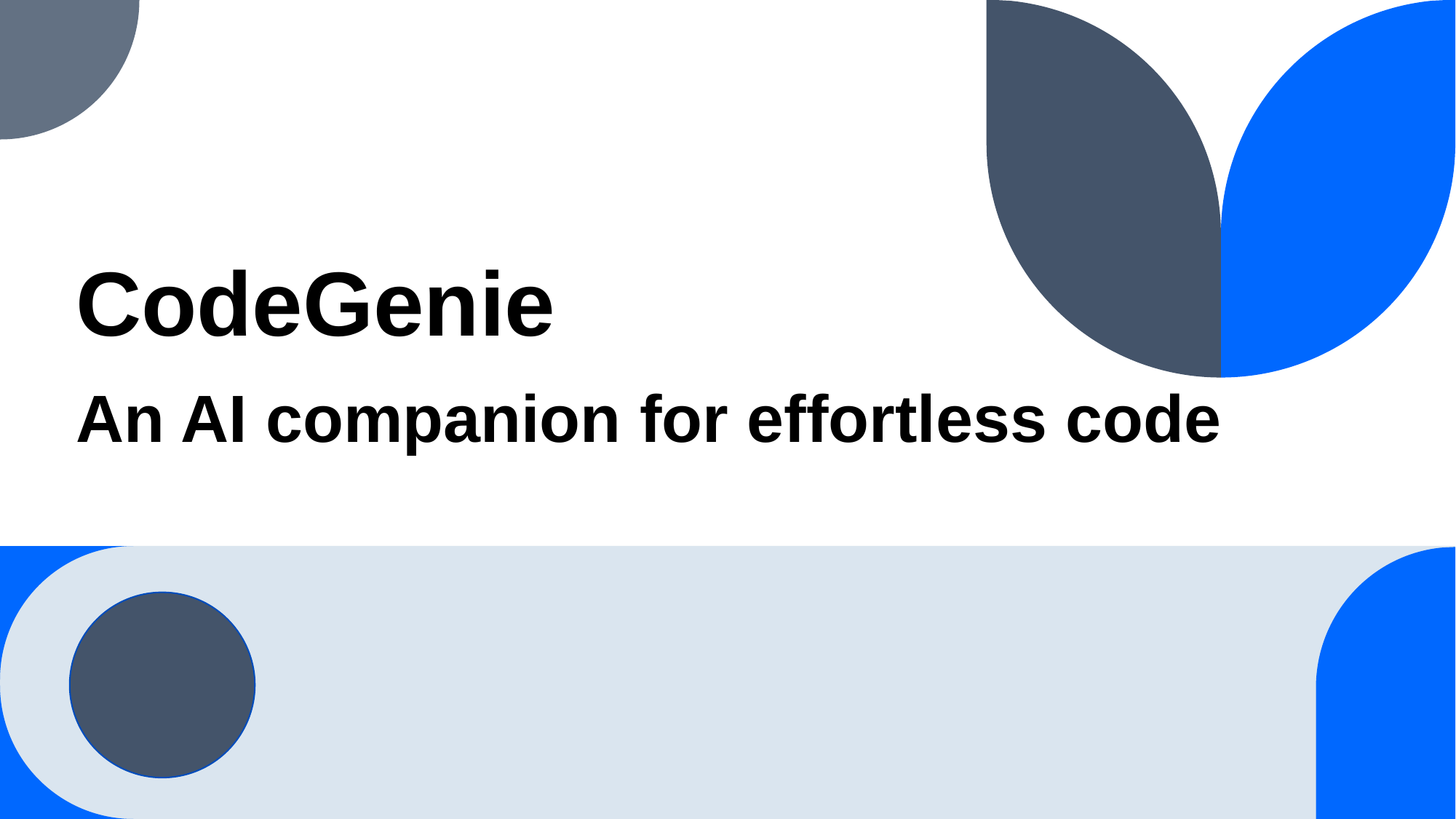

# CodeGenie
An AI companion for effortless code